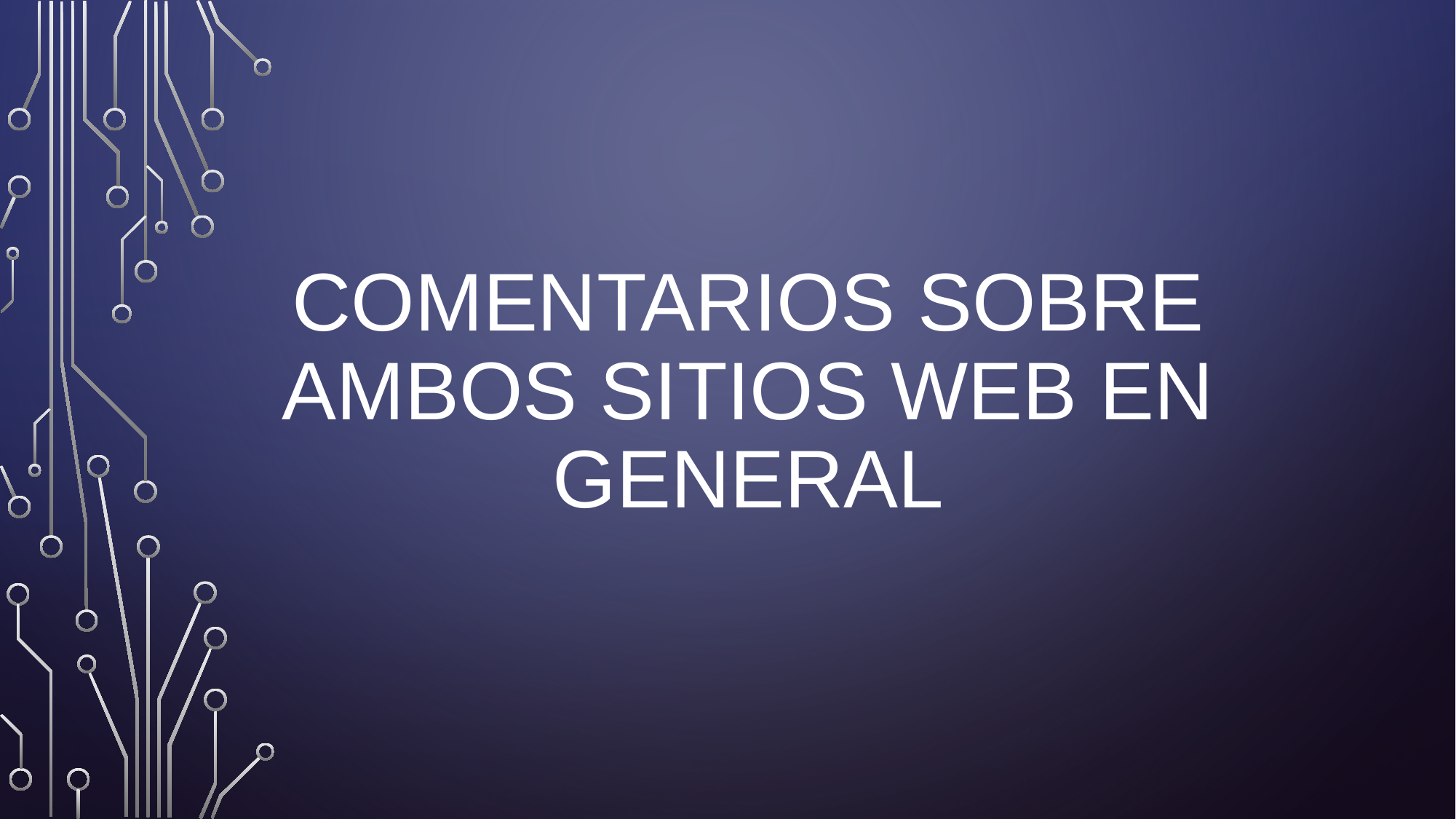

# Comentarios sobre ambos sitios web en general